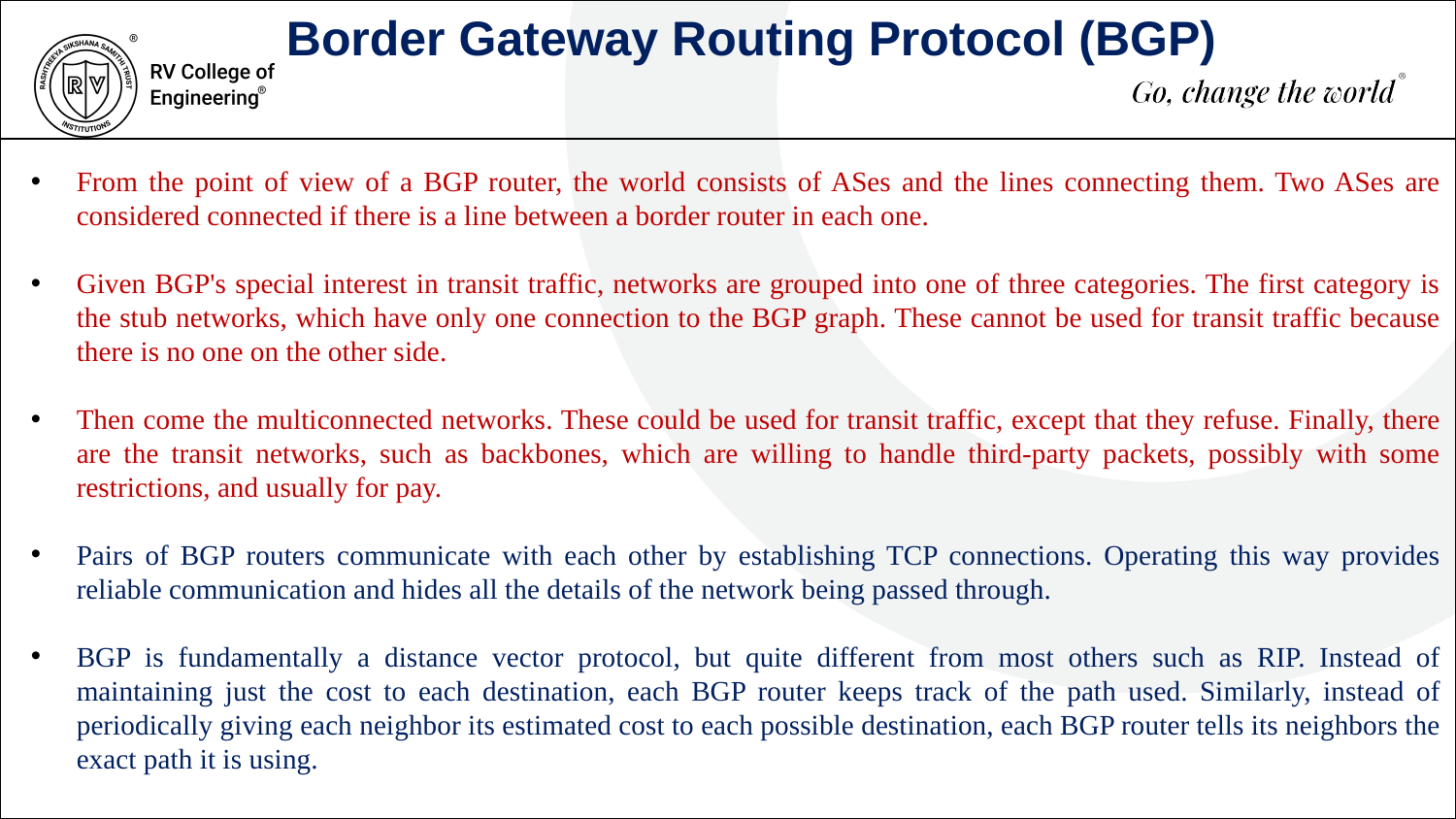

Border Gateway Routing Protocol (BGP)

From the point of view of a BGP router, the world consists of ASes and the lines connecting them. Two ASes are considered connected if there is a line between a border router in each one.

Given BGP's special interest in transit traffic, networks are grouped into one of three categories. The first category is the stub networks, which have only one connection to the BGP graph. These cannot be used for transit traffic because there is no one on the other side.

Then come the multiconnected networks. These could be used for transit traffic, except that they refuse. Finally, there are the transit networks, such as backbones, which are willing to handle third-party packets, possibly with some restrictions, and usually for pay.

Pairs of BGP routers communicate with each other by establishing TCP connections. Operating this way provides reliable communication and hides all the details of the network being passed through.

BGP is fundamentally a distance vector protocol, but quite different from most others such as RIP. Instead of maintaining just the cost to each destination, each BGP router keeps track of the path used. Similarly, instead of periodically giving each neighbor its estimated cost to each possible destination, each BGP router tells its neighbors the exact path it is using.